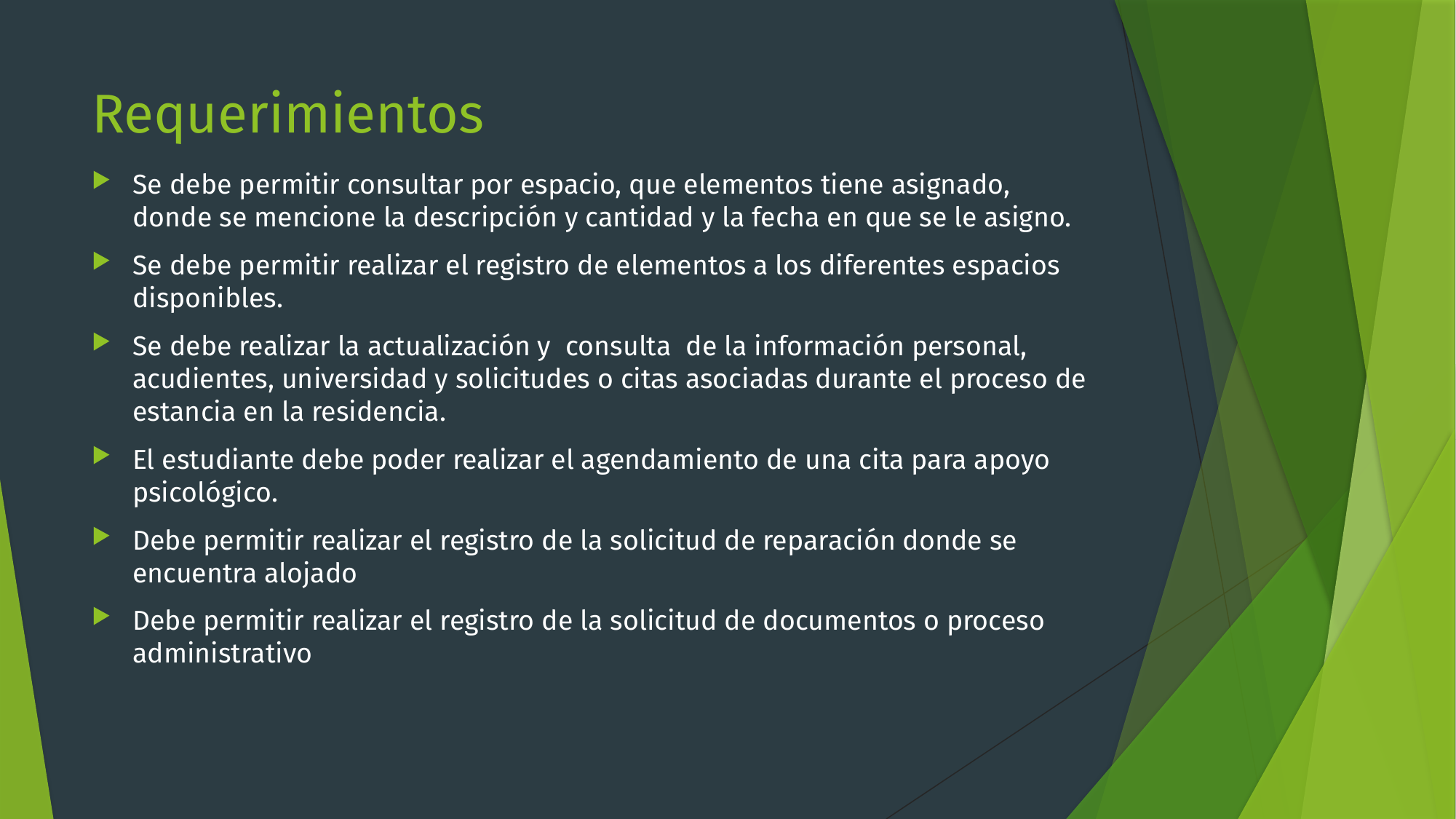

# Requerimientos
Se debe permitir consultar por espacio, que elementos tiene asignado, donde se mencione la descripción y cantidad y la fecha en que se le asigno.
Se debe permitir realizar el registro de elementos a los diferentes espacios disponibles.
Se debe realizar la actualización y  consulta  de la información personal, acudientes, universidad y solicitudes o citas asociadas durante el proceso de estancia en la residencia.
El estudiante debe poder realizar el agendamiento de una cita para apoyo psicológico.
Debe permitir realizar el registro de la solicitud de reparación donde se encuentra alojado
Debe permitir realizar el registro de la solicitud de documentos o proceso administrativo